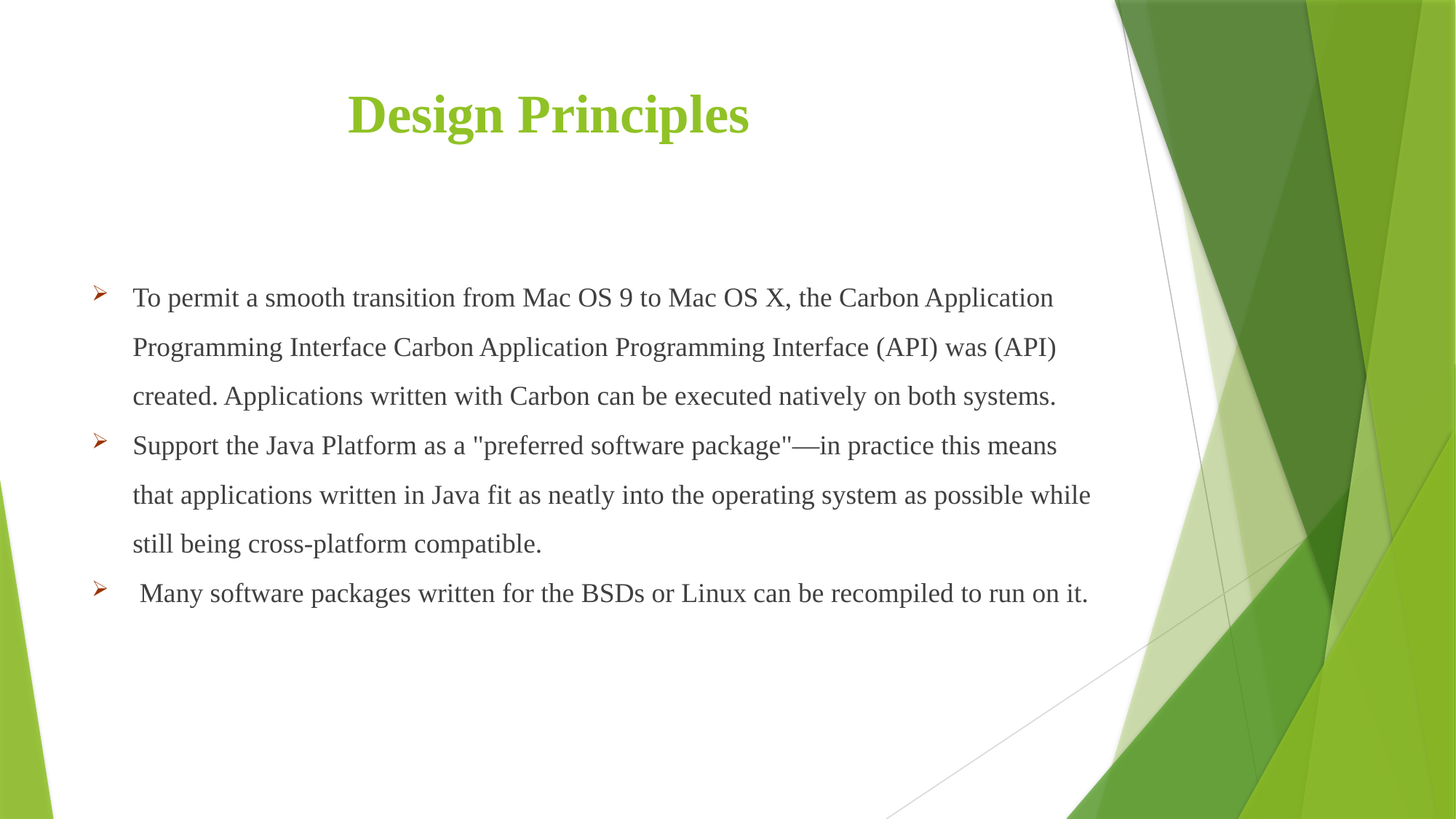

# Design Principles
To permit a smooth transition from Mac OS 9 to Mac OS X, the Carbon Application Programming Interface Carbon Application Programming Interface (API) was (API) created. Applications written with Carbon can be executed natively on both systems.
Support the Java Platform as a "preferred software package"—in practice this means that applications written in Java fit as neatly into the operating system as possible while still being cross-platform compatible.
 Many software packages written for the BSDs or Linux can be recompiled to run on it.